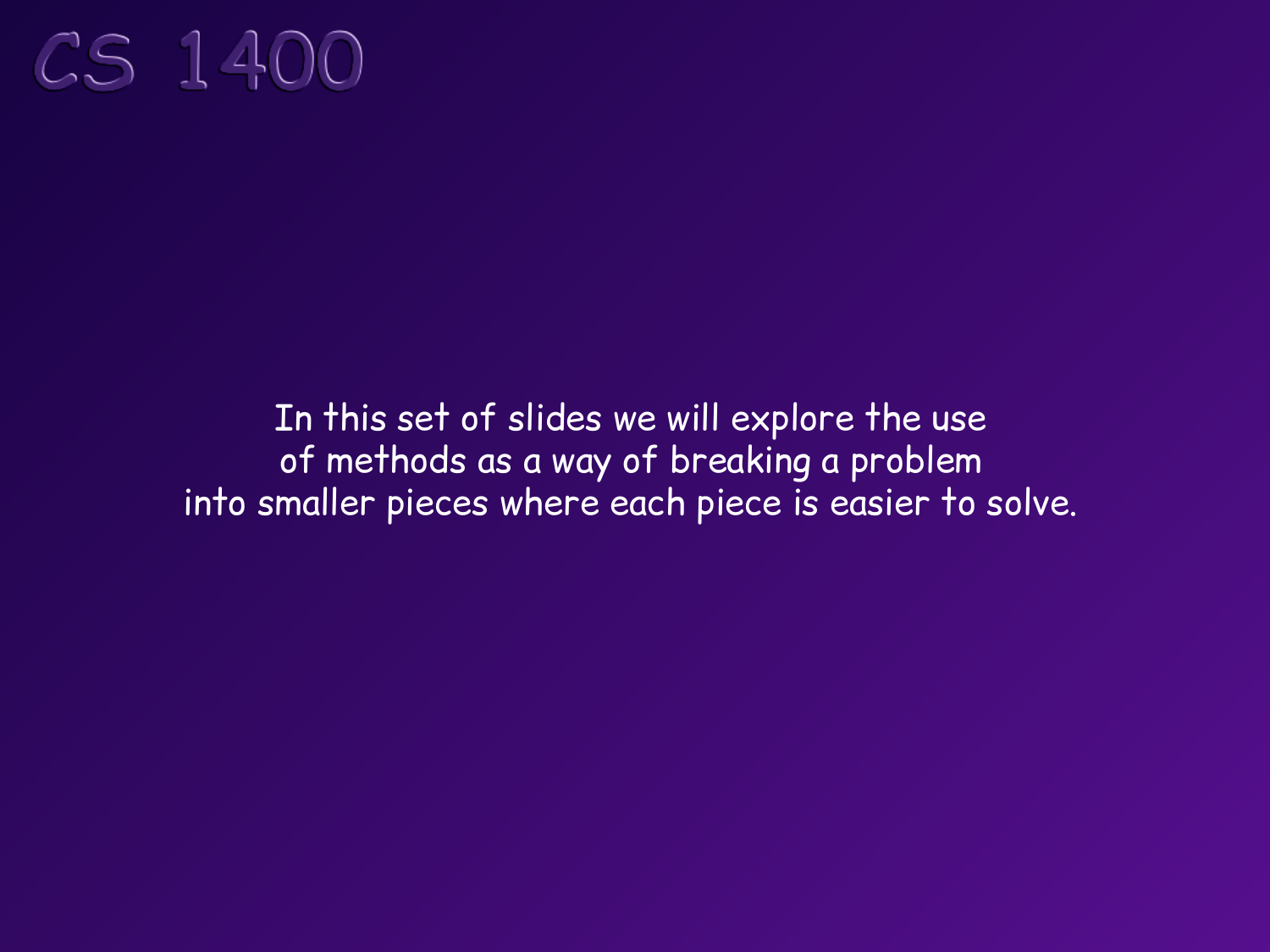

In this set of slides we will explore the use
of methods as a way of breaking a problem
into smaller pieces where each piece is easier to solve.